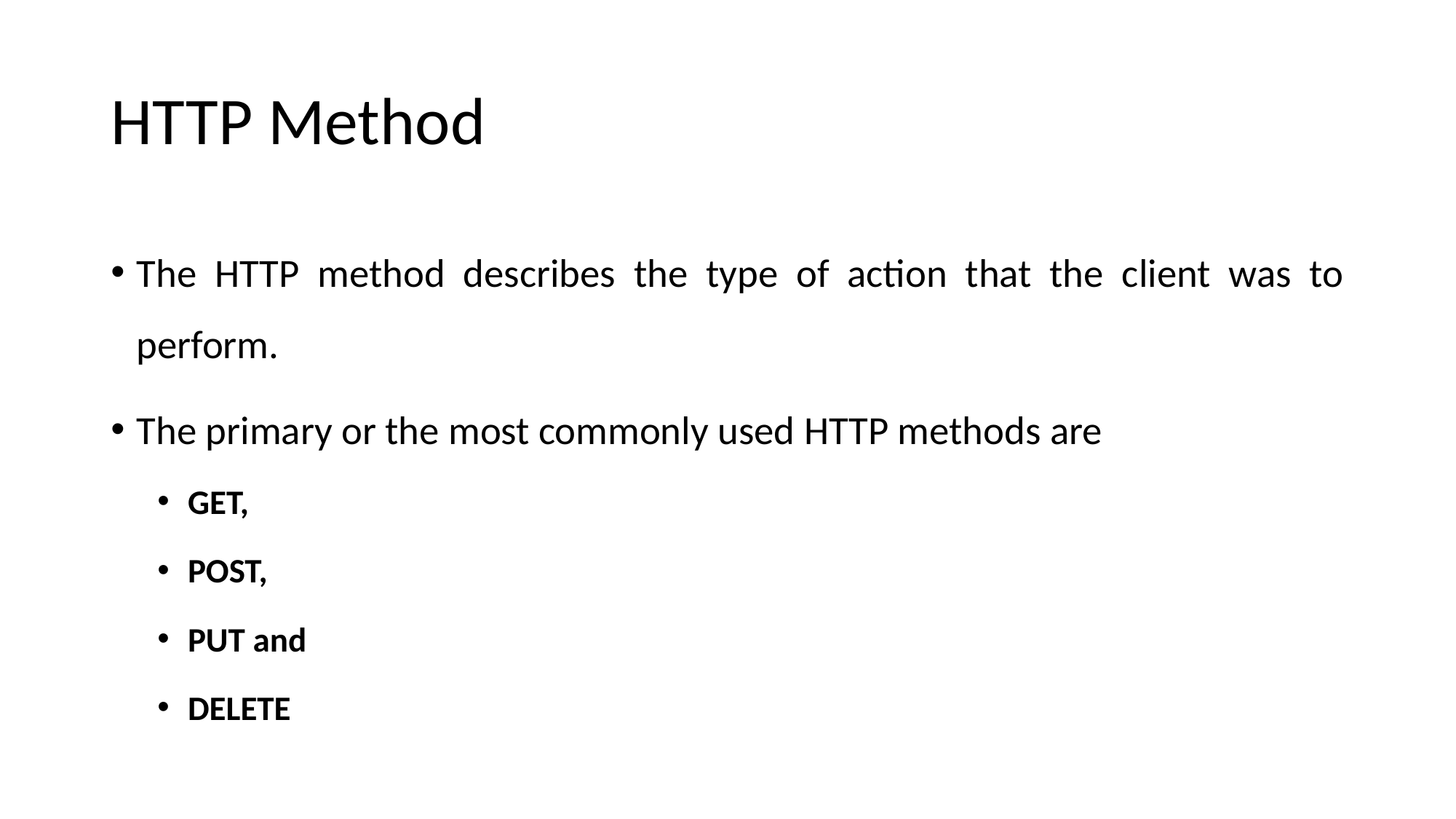

# HTTP Method
The HTTP method describes the type of action that the client was to perform.
The primary or the most commonly used HTTP methods are
GET,
POST,
PUT and
DELETE